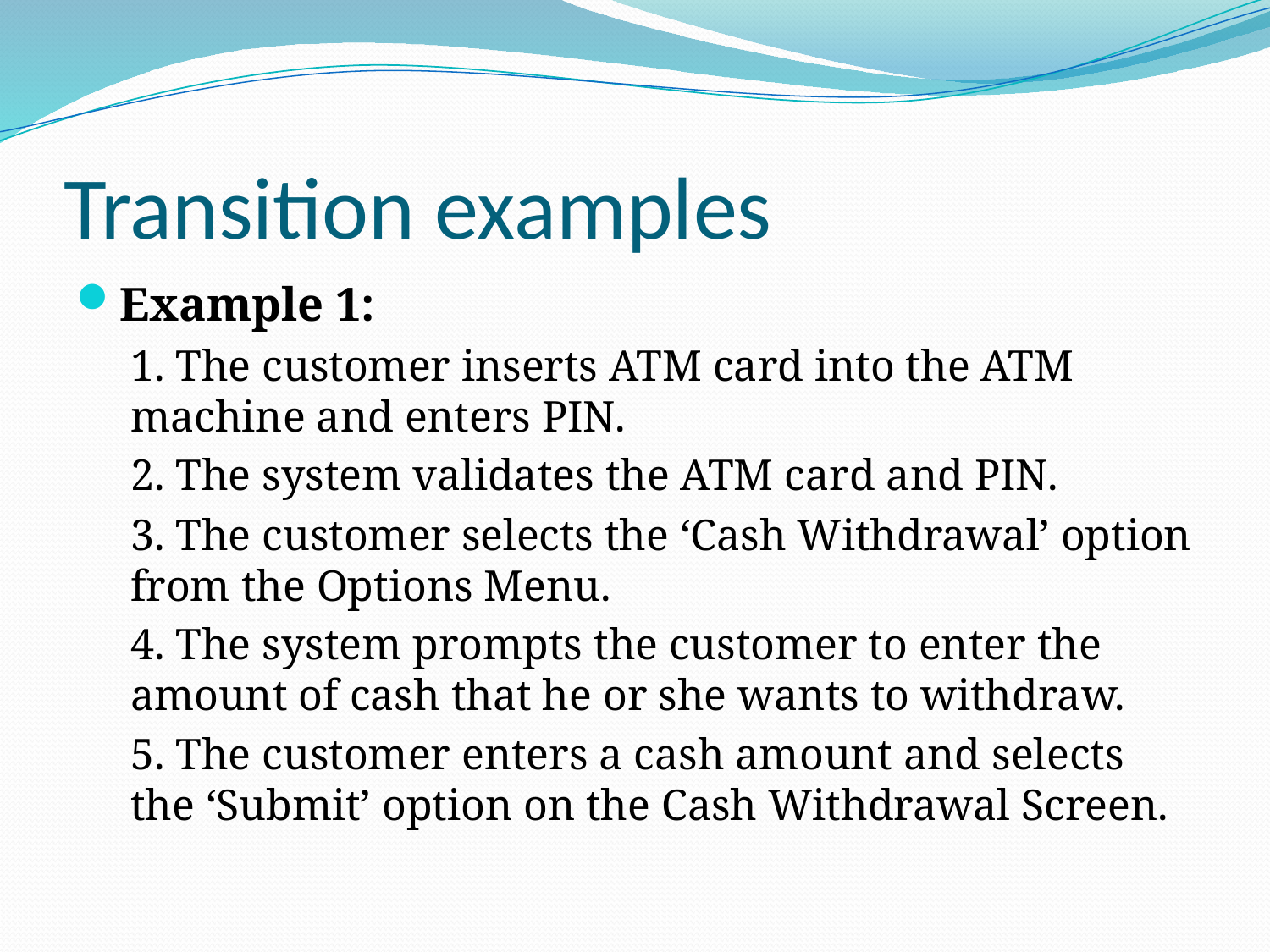

# Transition examples
Example 1:
1. The customer inserts ATM card into the ATM machine and enters PIN.
2. The system validates the ATM card and PIN.
3. The customer selects the ‘Cash Withdrawal’ option from the Options Menu.
4. The system prompts the customer to enter the amount of cash that he or she wants to withdraw.
5. The customer enters a cash amount and selects the ‘Submit’ option on the Cash Withdrawal Screen.